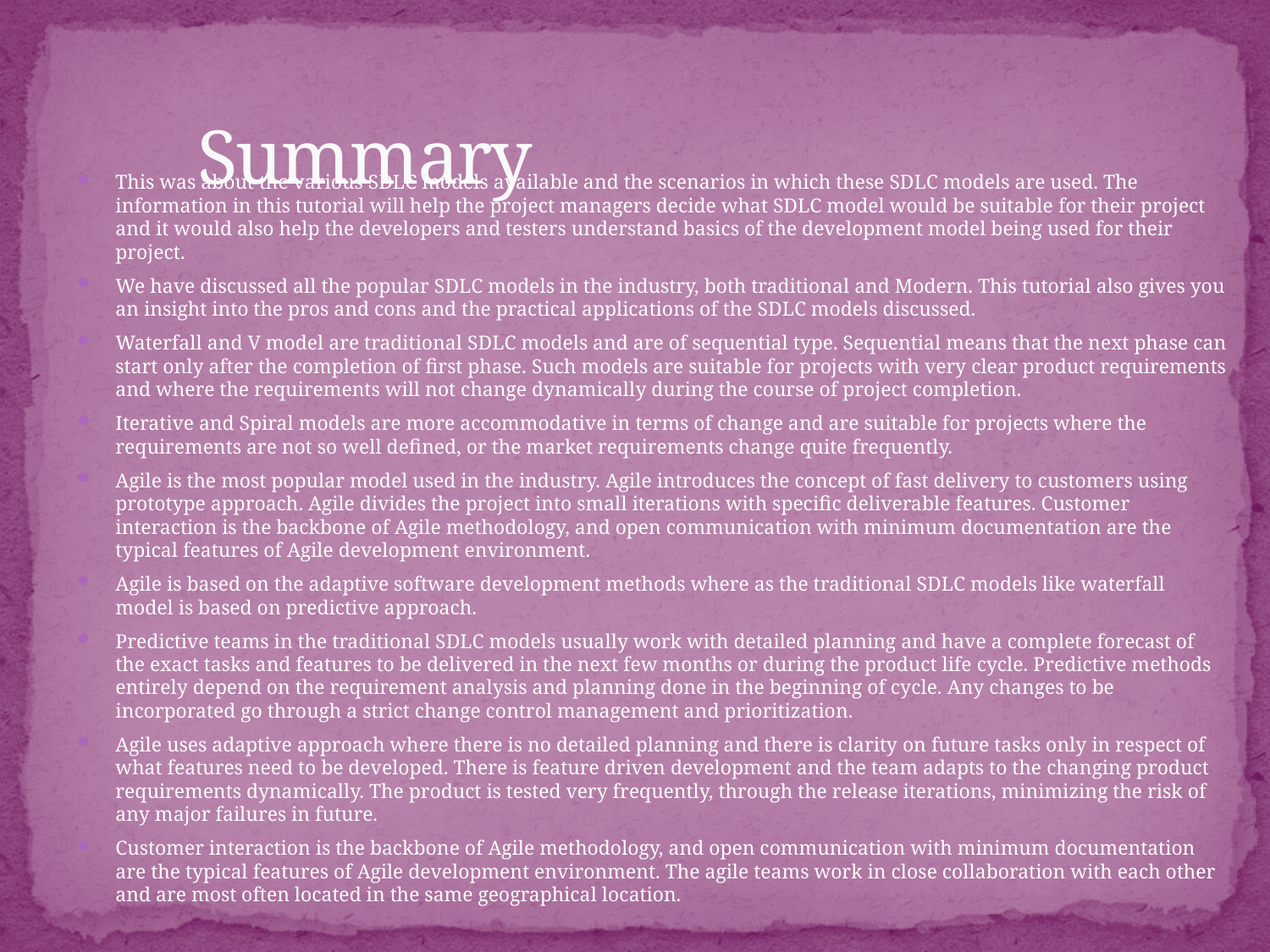

# Summary
This was about the various SDLC models available and the scenarios in which these SDLC models are used. The information in this tutorial will help the project managers decide what SDLC model would be suitable for their project and it would also help the developers and testers understand basics of the development model being used for their project.
We have discussed all the popular SDLC models in the industry, both traditional and Modern. This tutorial also gives you an insight into the pros and cons and the practical applications of the SDLC models discussed.
Waterfall and V model are traditional SDLC models and are of sequential type. Sequential means that the next phase can start only after the completion of first phase. Such models are suitable for projects with very clear product requirements and where the requirements will not change dynamically during the course of project completion.
Iterative and Spiral models are more accommodative in terms of change and are suitable for projects where the requirements are not so well defined, or the market requirements change quite frequently.
Agile is the most popular model used in the industry. Agile introduces the concept of fast delivery to customers using prototype approach. Agile divides the project into small iterations with specific deliverable features. Customer interaction is the backbone of Agile methodology, and open communication with minimum documentation are the typical features of Agile development environment.
Agile is based on the adaptive software development methods where as the traditional SDLC models like waterfall model is based on predictive approach.
Predictive teams in the traditional SDLC models usually work with detailed planning and have a complete forecast of the exact tasks and features to be delivered in the next few months or during the product life cycle. Predictive methods entirely depend on the requirement analysis and planning done in the beginning of cycle. Any changes to be incorporated go through a strict change control management and prioritization.
Agile uses adaptive approach where there is no detailed planning and there is clarity on future tasks only in respect of what features need to be developed. There is feature driven development and the team adapts to the changing product requirements dynamically. The product is tested very frequently, through the release iterations, minimizing the risk of any major failures in future.
Customer interaction is the backbone of Agile methodology, and open communication with minimum documentation are the typical features of Agile development environment. The agile teams work in close collaboration with each other and are most often located in the same geographical location.